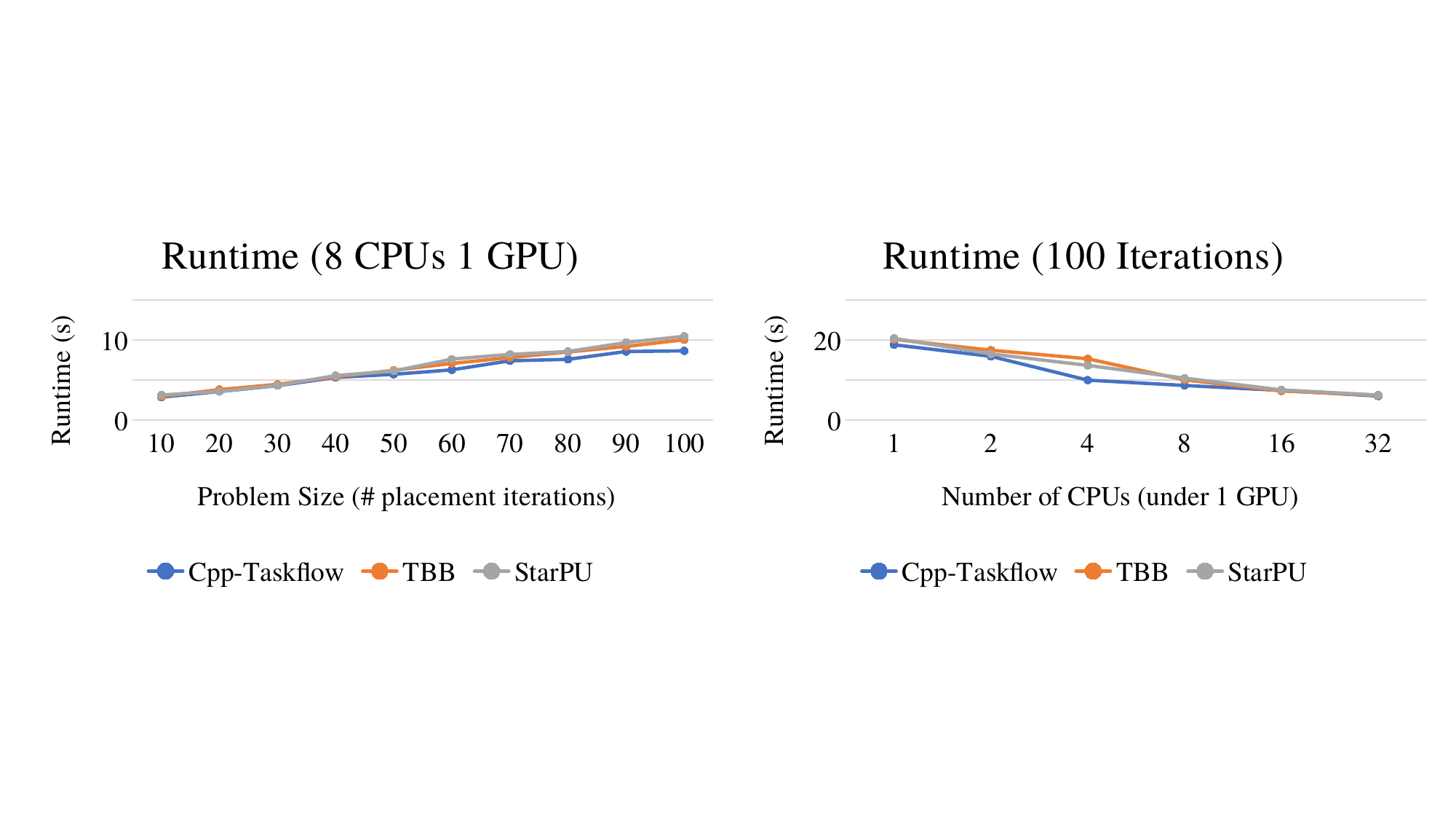

### Chart: Runtime (8 CPUs 1 GPU)

| Category | Cpp-Taskflow | TBB | StarPU |
|---|---|---|---|
| 10 | 2.863 | 2.948 | 3.128 |
| 20 | 3.567 | 3.81 | 3.584 |
| 30 | 4.297 | 4.463 | 4.321 |
| 40 | 5.329 | 5.403 | 5.561 |
| 50 | 5.719 | 6.215 | 6.128 |
| 60 | 6.273 | 7.078 | 7.619 |
| 70 | 7.408 | 7.81 | 8.208 |
| 80 | 7.593 | 8.512 | 8.567 |
| 90 | 8.568 | 9.206 | 9.699 |
| 100 | 8.65 | 10.04 | 10.47 |

### Chart: Runtime (100 Iterations)

| Category | Cpp-Taskflow | TBB | StarPU |
|---|---|---|---|
| 1 | 18.83 | 20.18 | 20.41 |
| 2 | 15.92 | 17.46 | 16.54 |
| 4 | 9.98 | 15.32 | 13.67 |
| 8 | 8.65 | 10.04 | 10.47 |
| 16 | 7.41 | 7.27 | 7.53 |
| 32 | 6.01 | 6.19 | 6.25 |